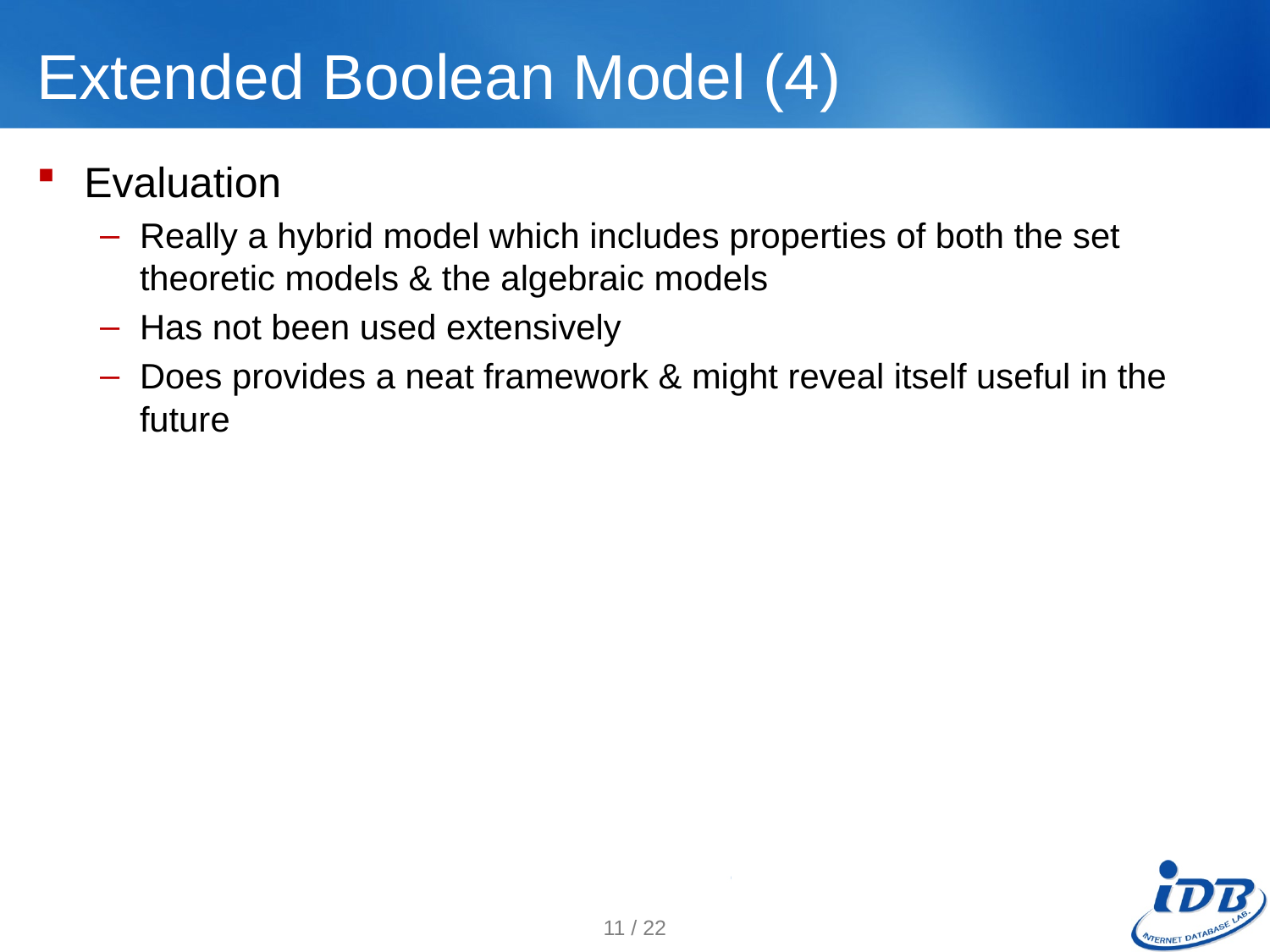

# Extended Boolean Model (4)
Evaluation
Really a hybrid model which includes properties of both the set theoretic models & the algebraic models
Has not been used extensively
Does provides a neat framework & might reveal itself useful in the future
11 / 22